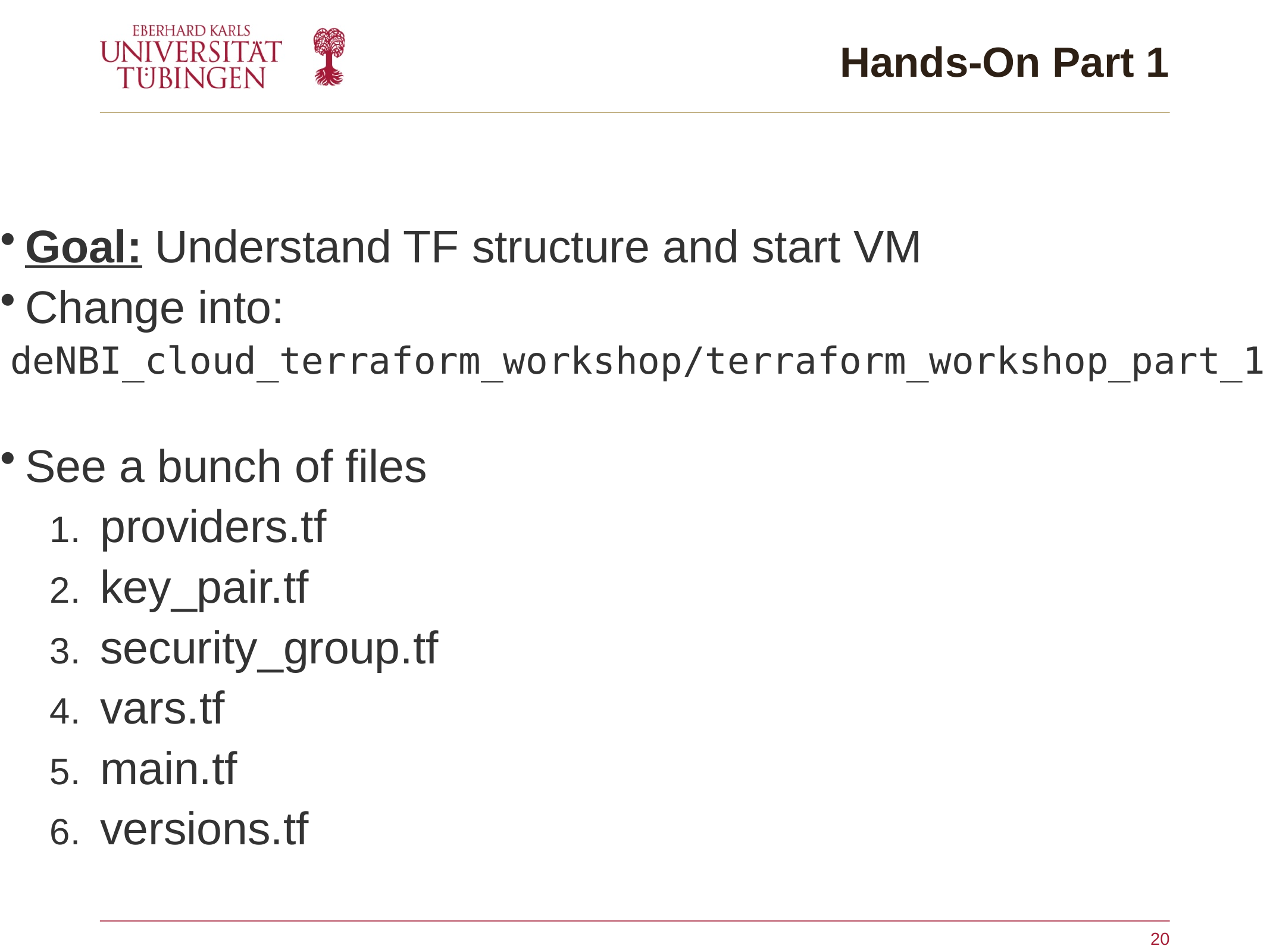

# Hands-On Part 1
Goal: Understand TF structure and start VM
Change into:
 deNBI_cloud_terraform_workshop/terraform_workshop_part_1

See a bunch of files
providers.tf
key_pair.tf
security_group.tf
vars.tf
main.tf
versions.tf

20